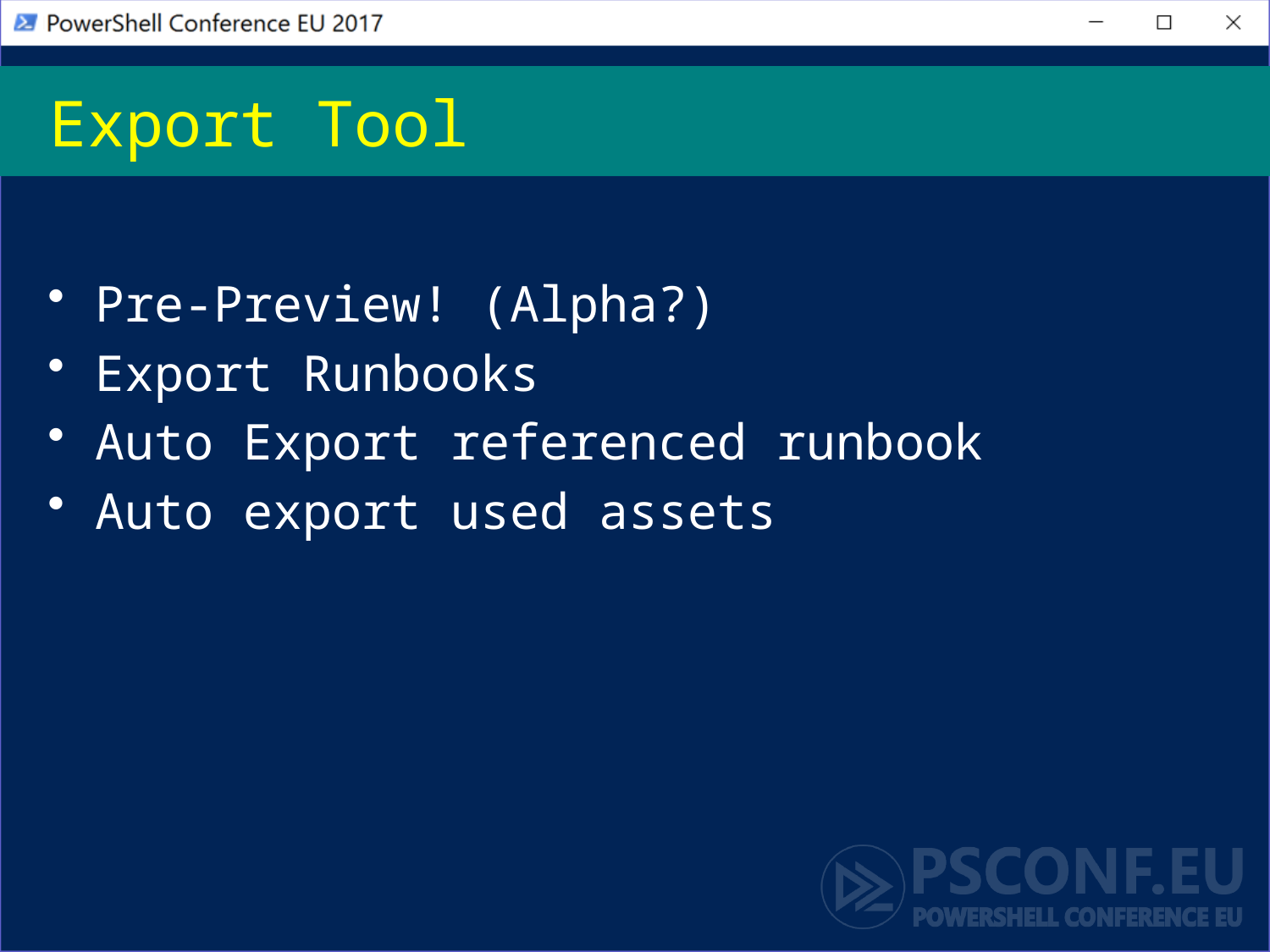

# Export Tool
Pre-Preview! (Alpha?)
Export Runbooks
Auto Export referenced runbook
Auto export used assets